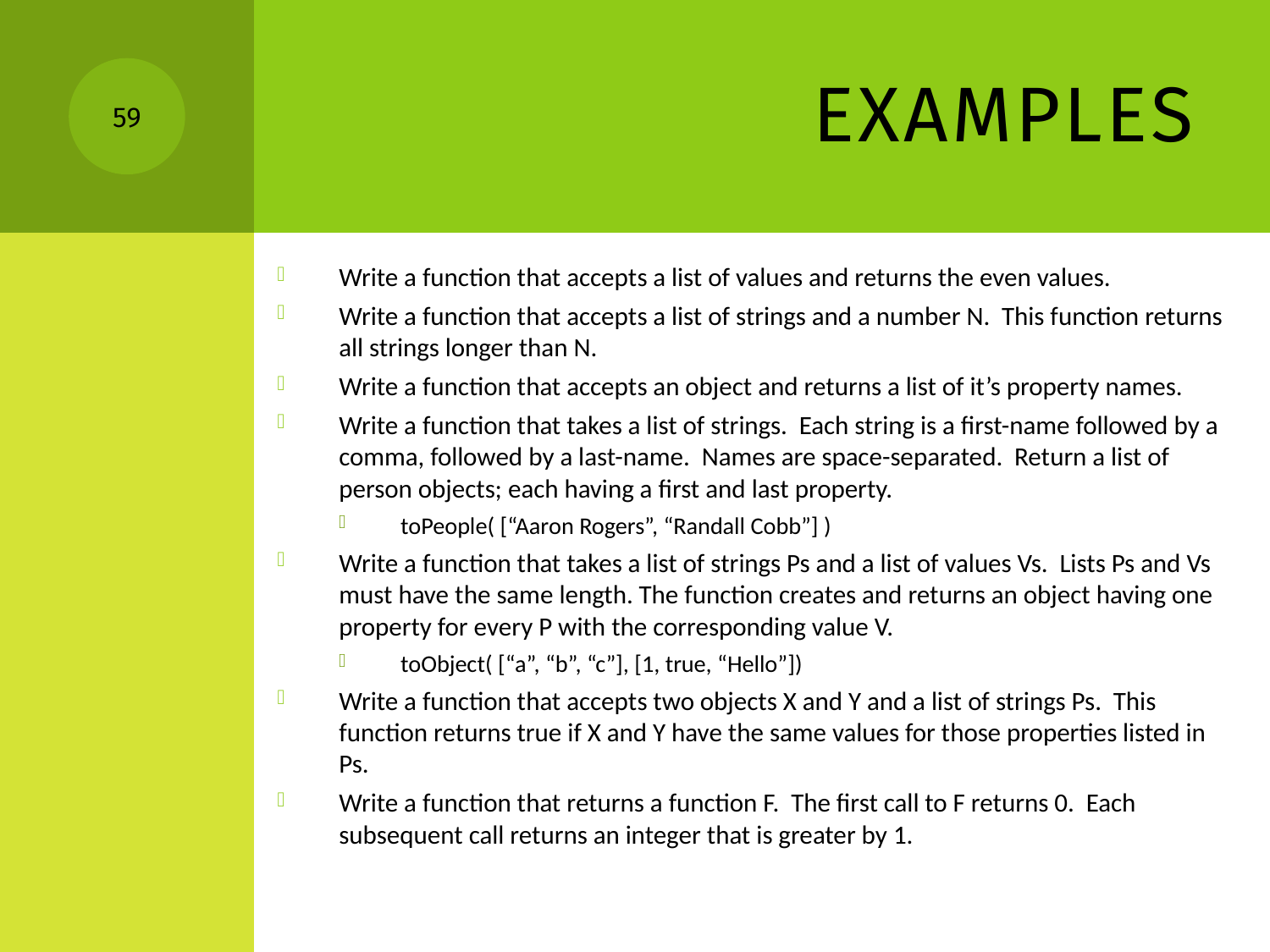

# Examples
59
Write a function that accepts a list of values and returns the even values.
Write a function that accepts a list of strings and a number N.  This function returns all strings longer than N.
Write a function that accepts an object and returns a list of it’s property names.
Write a function that takes a list of strings.  Each string is a first-name followed by a comma, followed by a last-name.  Names are space-separated.  Return a list of person objects; each having a first and last property.
toPeople( [“Aaron Rogers”, “Randall Cobb”] )
Write a function that takes a list of strings Ps and a list of values Vs.  Lists Ps and Vs must have the same length. The function creates and returns an object having one property for every P with the corresponding value V.
toObject( [“a”, “b”, “c”], [1, true, “Hello”])
Write a function that accepts two objects X and Y and a list of strings Ps.  This function returns true if X and Y have the same values for those properties listed in Ps.
Write a function that returns a function F.  The first call to F returns 0.  Each subsequent call returns an integer that is greater by 1.